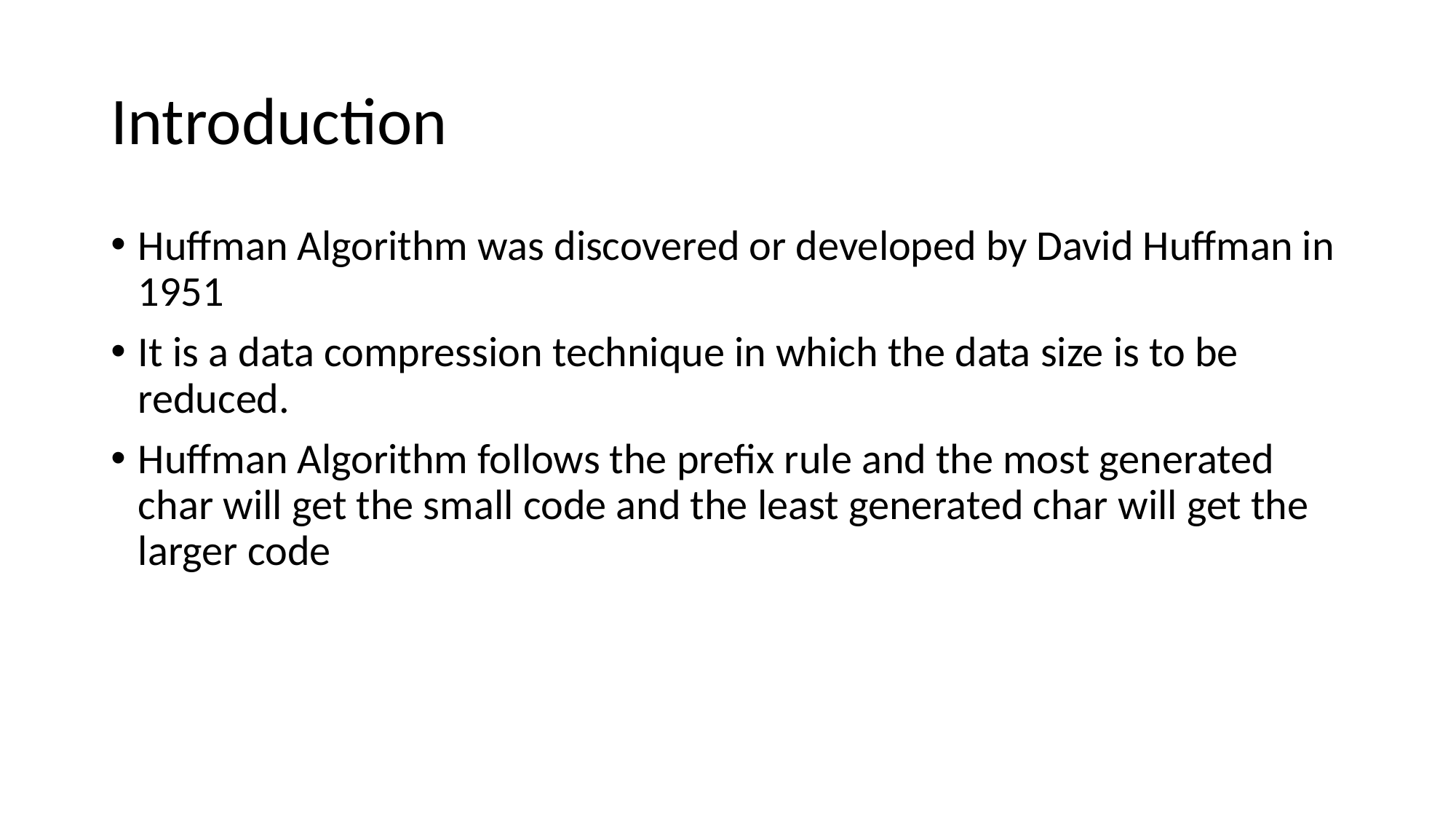

# Introduction
Huffman Algorithm was discovered or developed by David Huffman in 1951
It is a data compression technique in which the data size is to be reduced.
Huffman Algorithm follows the prefix rule and the most generated char will get the small code and the least generated char will get the larger code